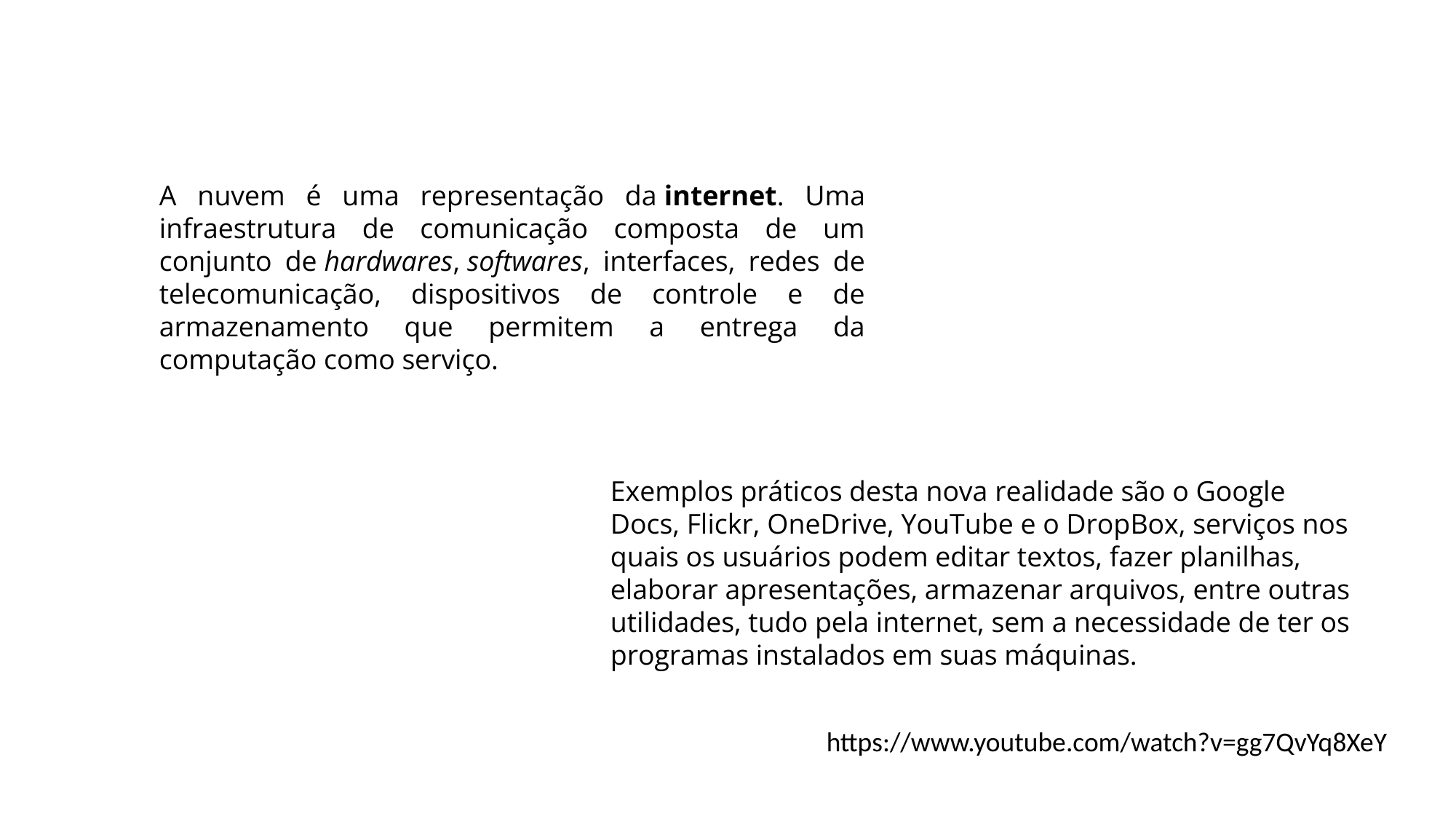

A nuvem é uma representação da internet. Uma infraestrutura de comunicação composta de um conjunto de hardwares, softwares, interfaces, redes de telecomunicação, dispositivos de controle e de armazenamento que permitem a entrega da computação como serviço.
Exemplos práticos desta nova realidade são o Google Docs, Flickr, OneDrive, YouTube e o DropBox, serviços nos quais os usuários podem editar textos, fazer planilhas, elaborar apresentações, armazenar arquivos, entre outras utilidades, tudo pela internet, sem a necessidade de ter os programas instalados em suas máquinas.
https://www.youtube.com/watch?v=gg7QvYq8XeY